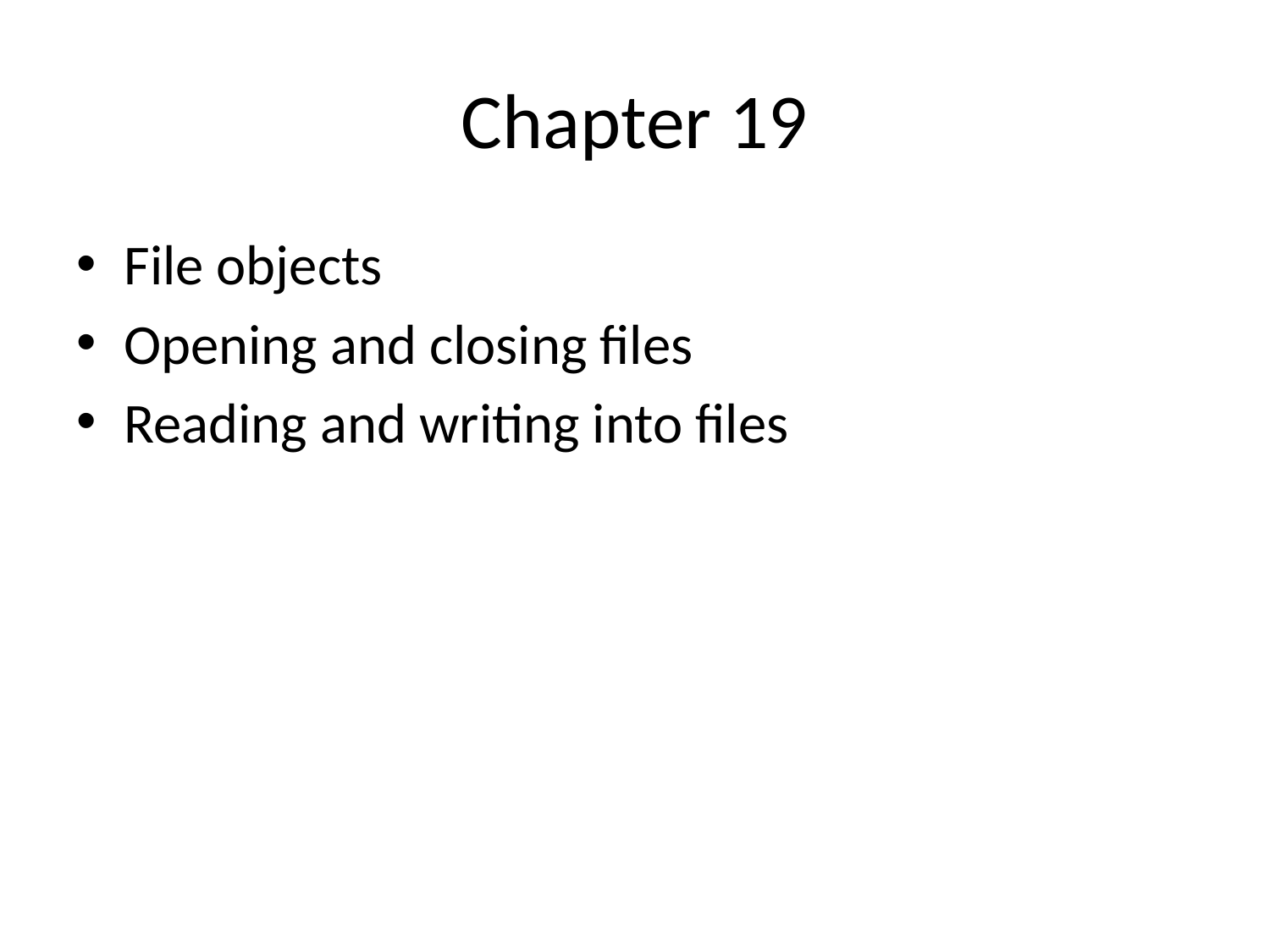

# Chapter 19
File objects
Opening and closing files
Reading and writing into files